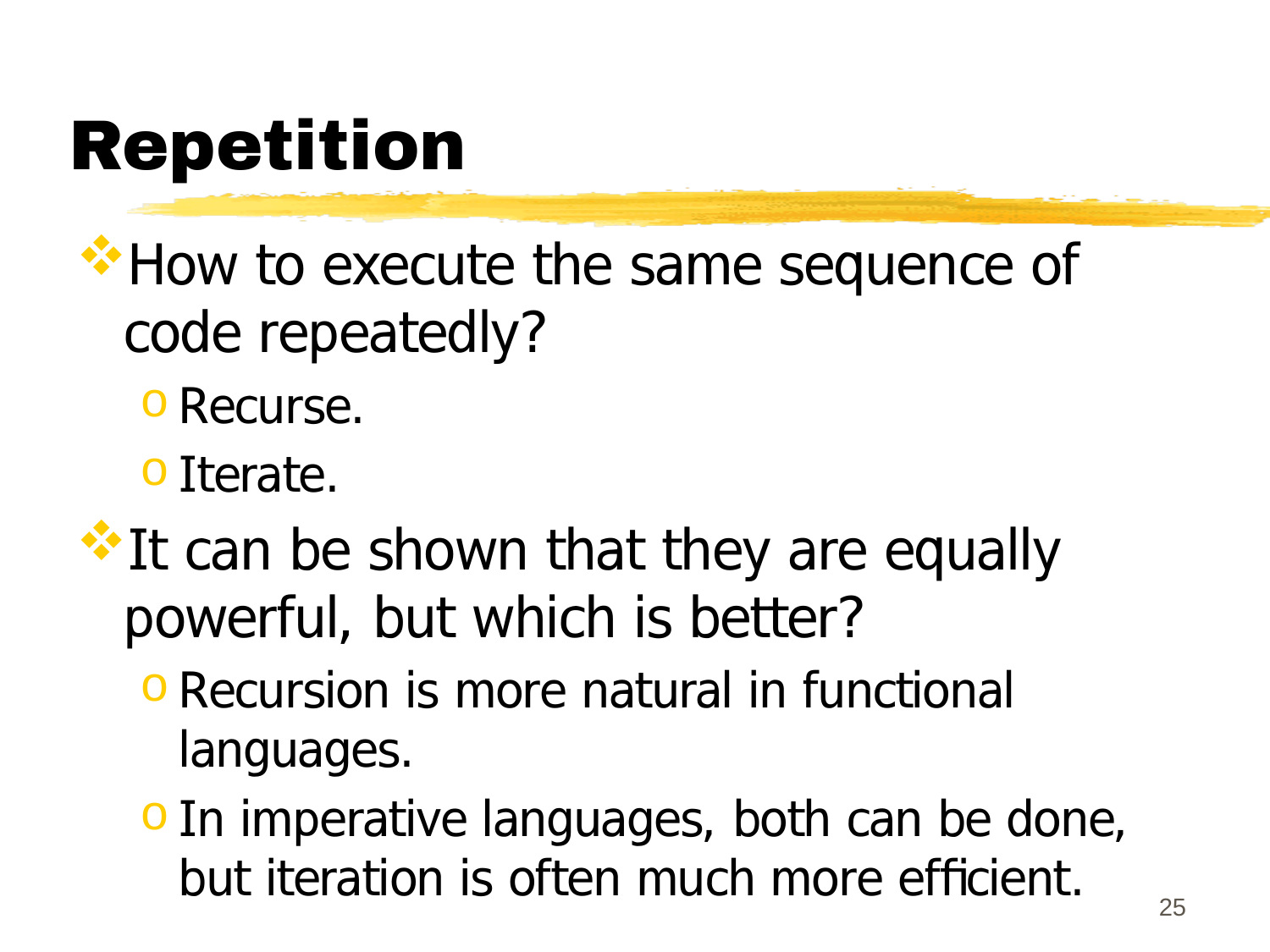

# Repetition
How to execute the same sequence of code repeatedly?
Recurse.
Iterate.
It can be shown that they are equally powerful, but which is better?
Recursion is more natural in functional languages.
In imperative languages, both can be done, but iteration is often much more efficient.
25